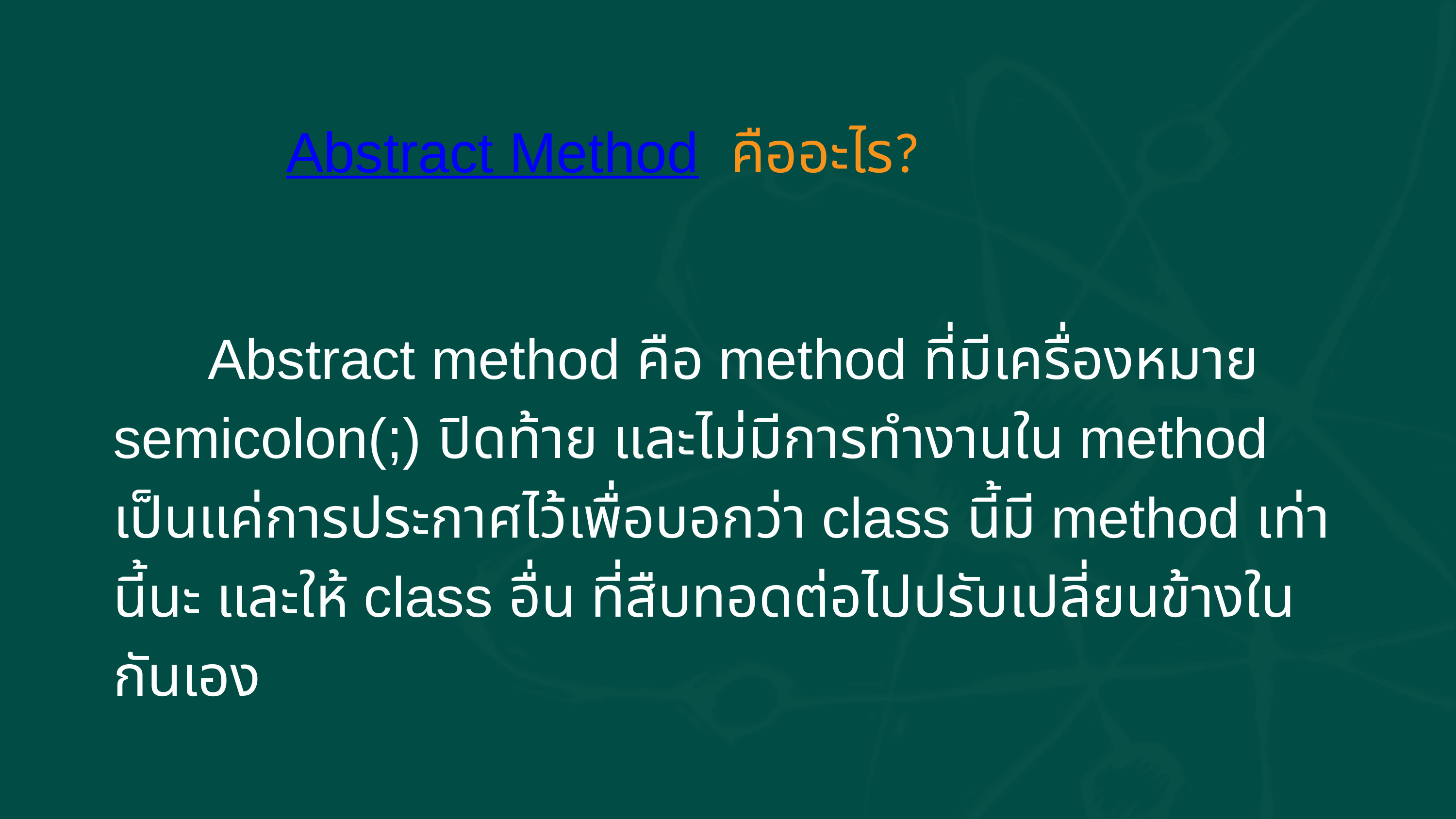

Abstract Method  คืออะไร?
      Abstract method คือ method ที่มีเครื่องหมาย semicolon(;) ปิดท้าย และไม่มีการทำงานใน method เป็นแค่การประกาศไว้เพื่อบอกว่า class นี้มี method เท่านี้นะ และให้ class อื่น ที่สืบทอดต่อไปปรับเปลี่ยนข้างในกันเอง